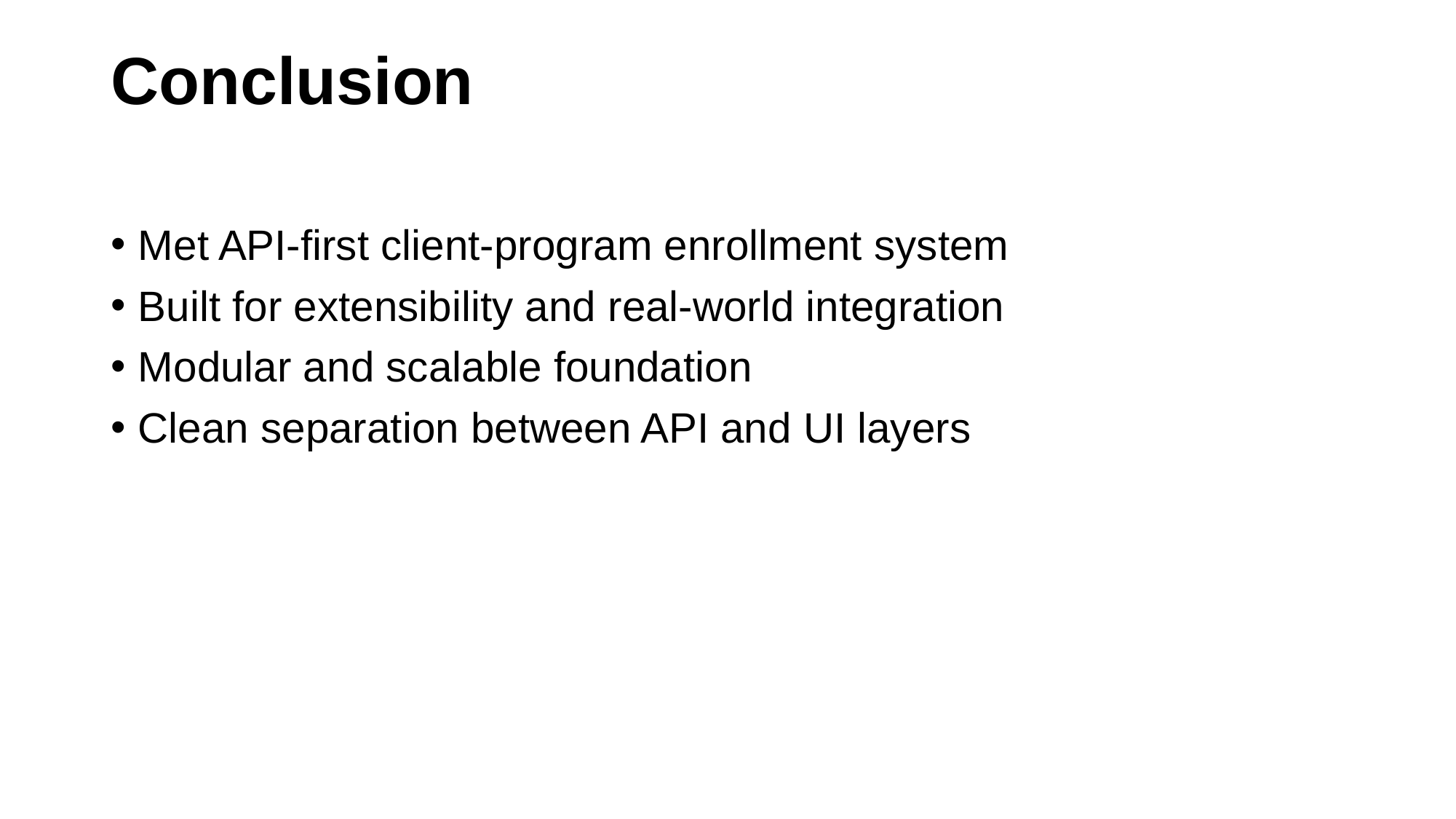

# Conclusion
Met API-first client-program enrollment system
Built for extensibility and real-world integration
Modular and scalable foundation
Clean separation between API and UI layers